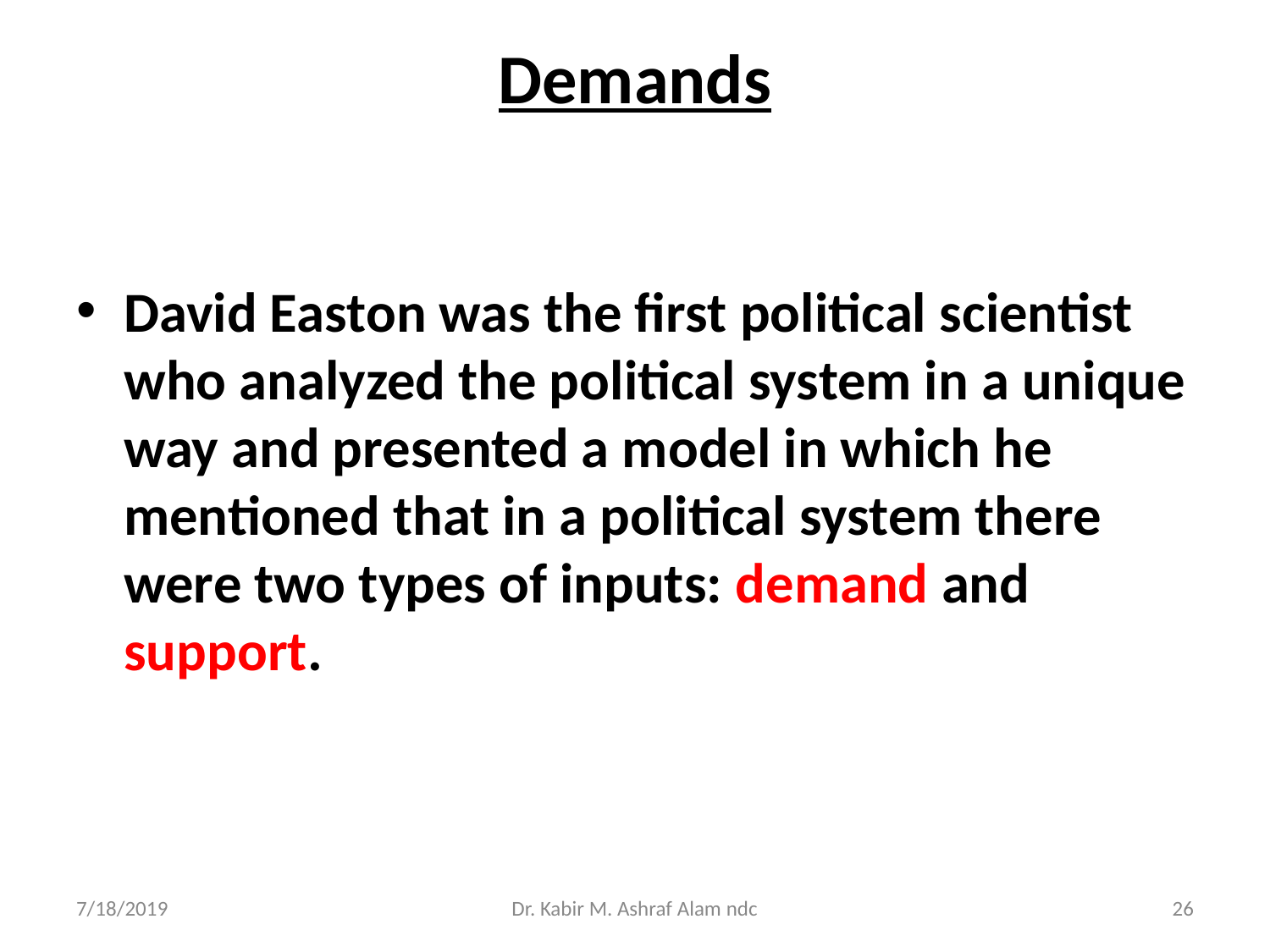

# Demands

David Easton was the first political scientist who analyzed the political system in a unique way and presented a model in which he mentioned that in a political system there were two types of inputs: demand and support.
7/18/2019
Dr. Kabir M. Ashraf Alam ndc
26